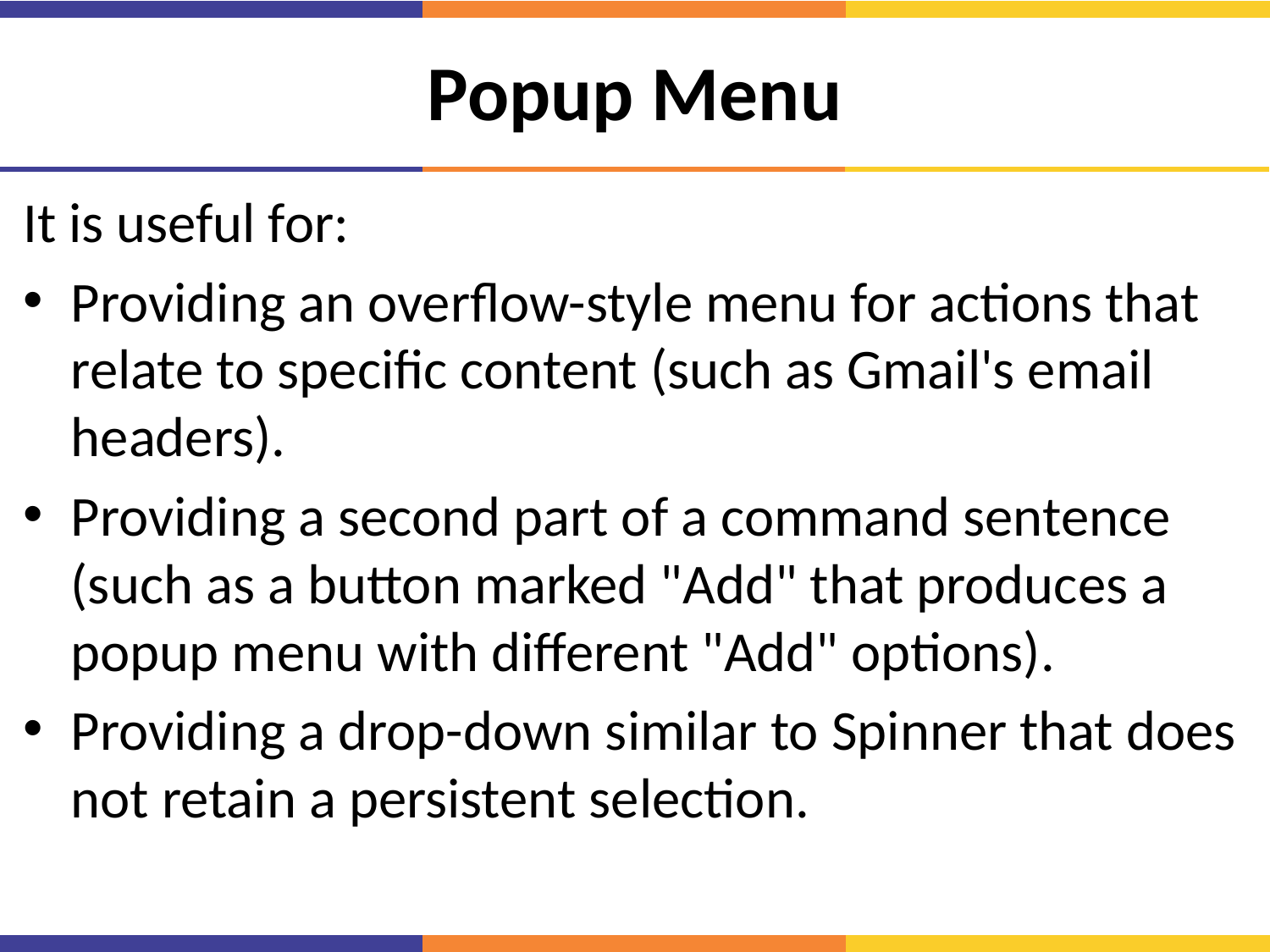

# Popup Menu
It is useful for:
Providing an overflow-style menu for actions that relate to specific content (such as Gmail's email headers).
Providing a second part of a command sentence (such as a button marked "Add" that produces a popup menu with different "Add" options).
Providing a drop-down similar to Spinner that does not retain a persistent selection.